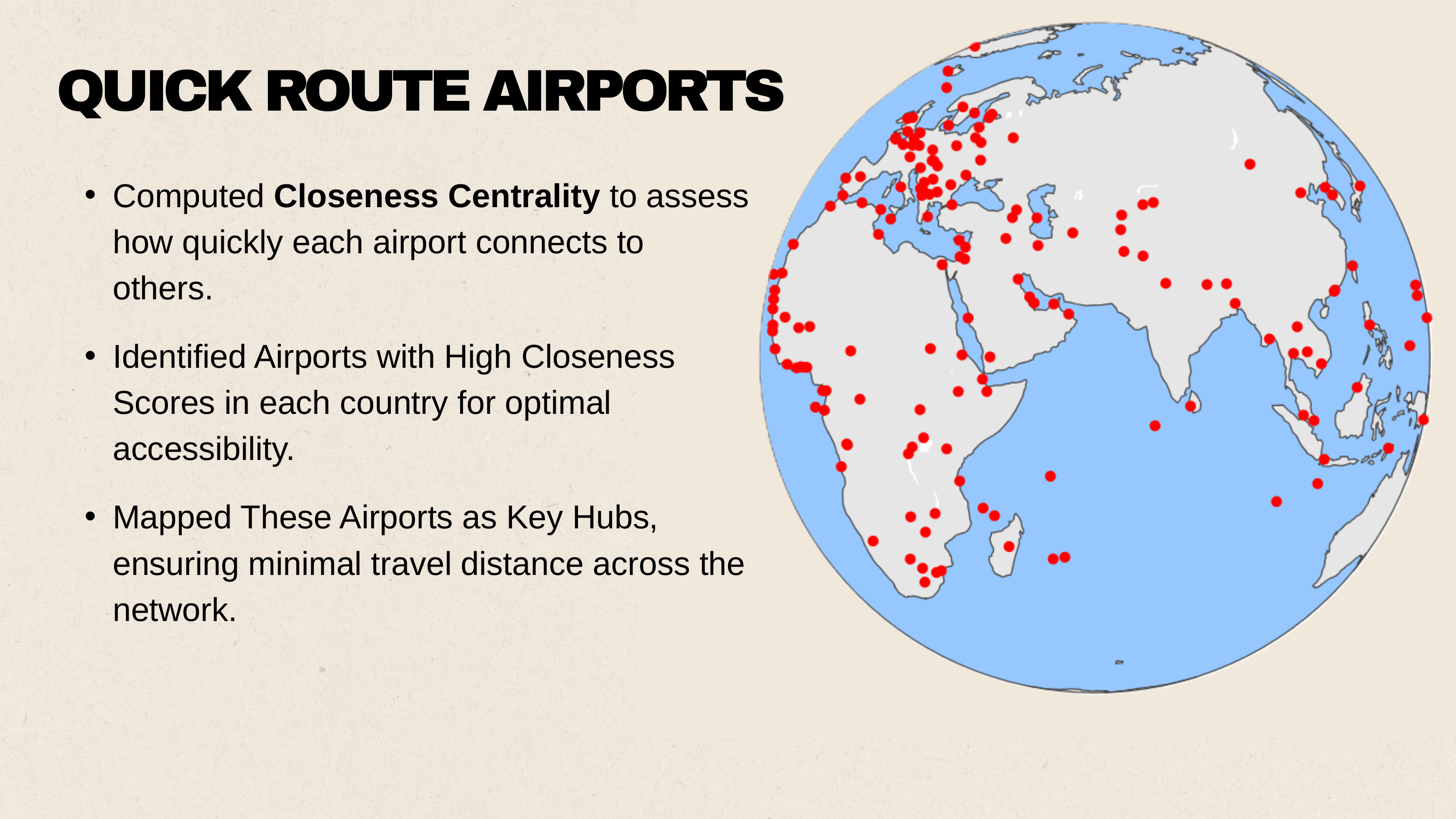

QUICK ROUTE AIRPORTS
Computed Closeness Centrality to assess how quickly each airport connects to others.

Identified Airports with High Closeness Scores in each country for optimal accessibility.

Mapped These Airports as Key Hubs, ensuring minimal travel distance across the network.